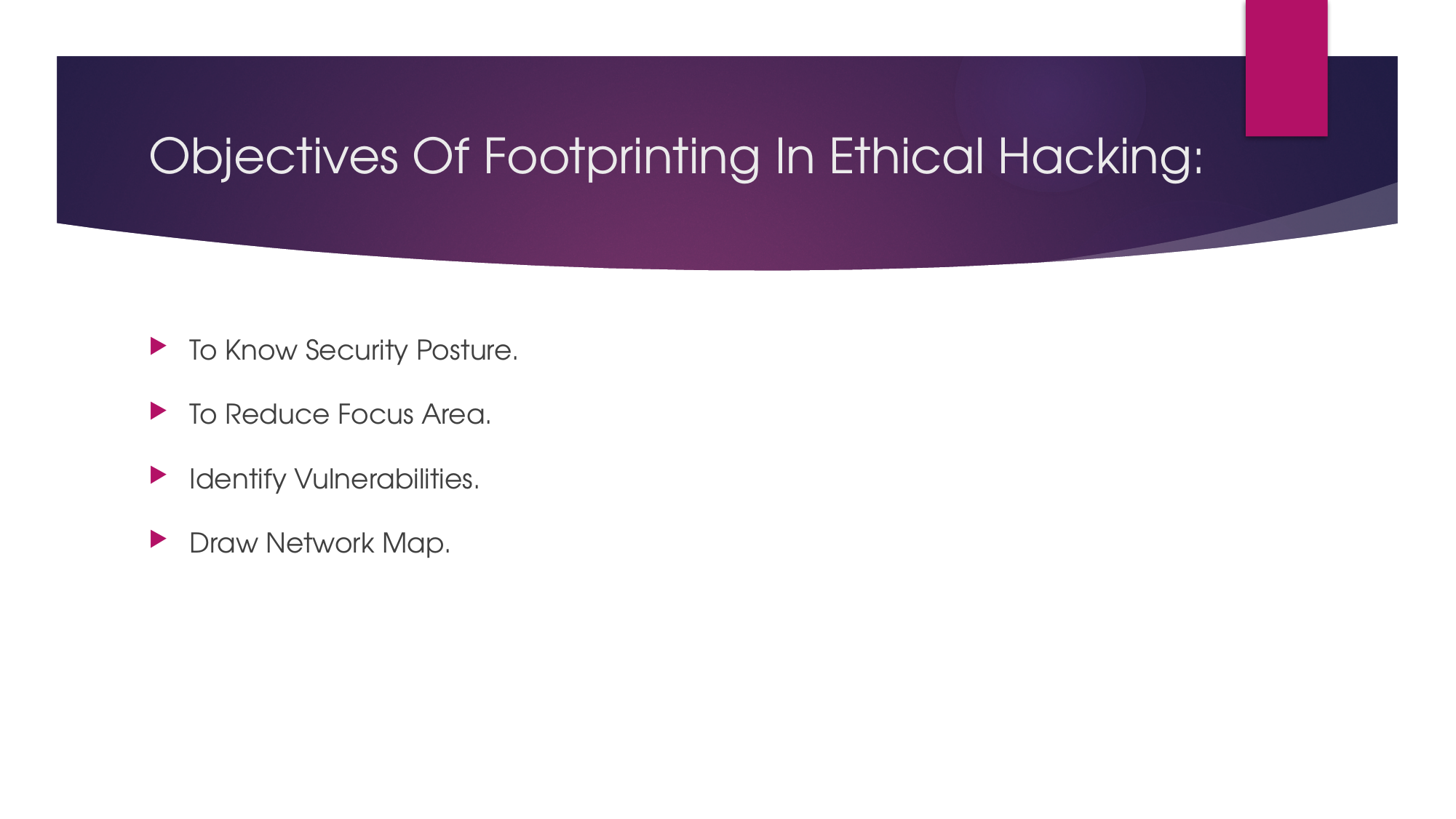

# Objectives Of Footprinting In Ethical Hacking:
To Know Security Posture.
To Reduce Focus Area.
Identify Vulnerabilities.
Draw Network Map.